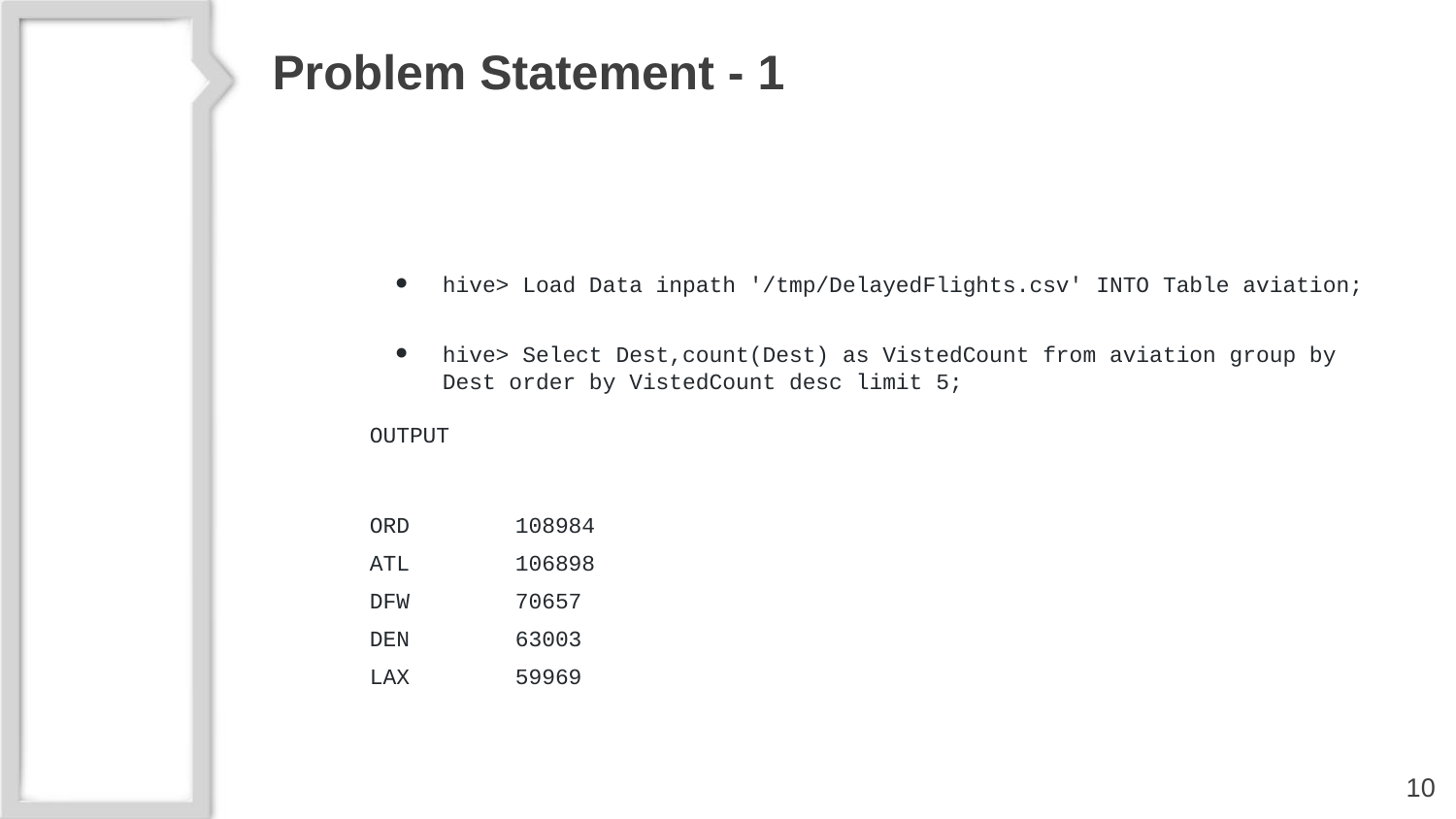

# Problem Statement - 1

hive> Load Data inpath '/tmp/DelayedFlights.csv' INTO Table aviation;

hive> Select Dest,count(Dest) as VistedCount from aviation group by Dest order by VistedCount desc limit 5;

OUTPUT

ORD	108984
ATL	106898
DFW	70657
DEN	63003
LAX	59969

10